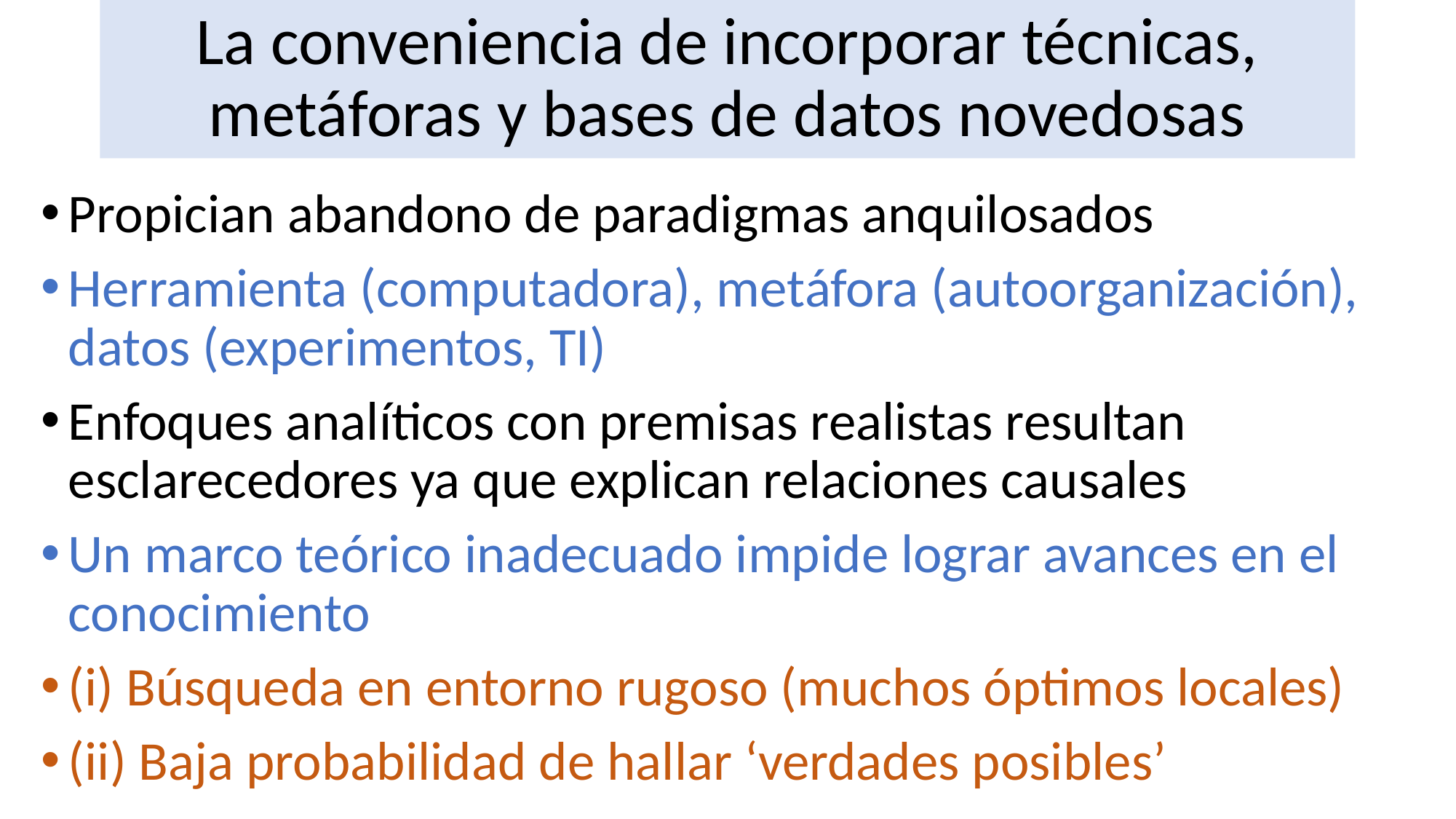

# La conveniencia de incorporar técnicas, metáforas y bases de datos novedosas
Propician abandono de paradigmas anquilosados
Herramienta (computadora), metáfora (autoorganización), datos (experimentos, TI)
Enfoques analíticos con premisas realistas resultan esclarecedores ya que explican relaciones causales
Un marco teórico inadecuado impide lograr avances en el conocimiento
(i) Búsqueda en entorno rugoso (muchos óptimos locales)
(ii) Baja probabilidad de hallar ‘verdades posibles’